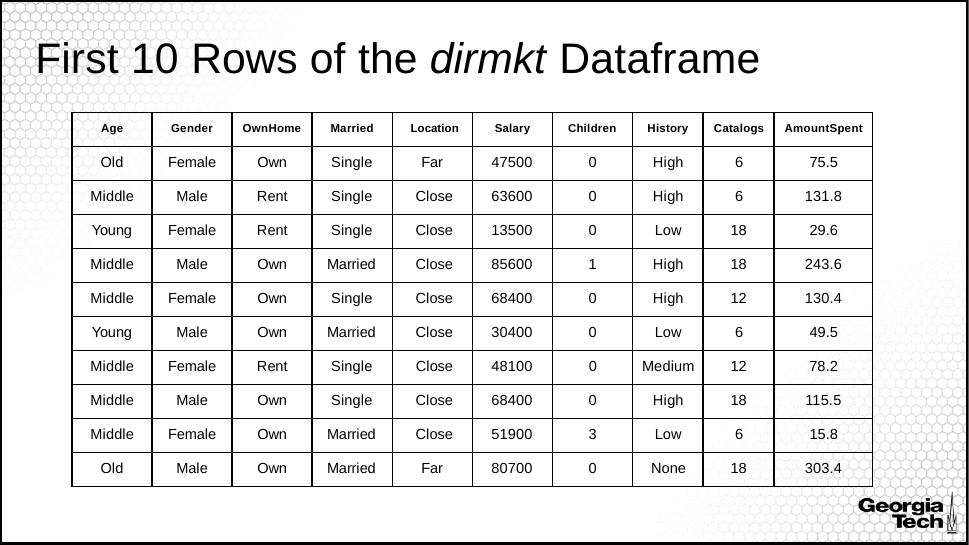

# First 10 Rows of the dirmkt Dataframe
| Age | Gender | OwnHome | Married | Location | Salary | Children | History | Catalogs | AmountSpent |
| --- | --- | --- | --- | --- | --- | --- | --- | --- | --- |
| Old | Female | Own | Single | Far | 47500 | 0 | High | 6 | 75.5 |
| Middle | Male | Rent | Single | Close | 63600 | 0 | High | 6 | 131.8 |
| Young | Female | Rent | Single | Close | 13500 | 0 | Low | 18 | 29.6 |
| Middle | Male | Own | Married | Close | 85600 | 1 | High | 18 | 243.6 |
| Middle | Female | Own | Single | Close | 68400 | 0 | High | 12 | 130.4 |
| Young | Male | Own | Married | Close | 30400 | 0 | Low | 6 | 49.5 |
| Middle | Female | Rent | Single | Close | 48100 | 0 | Medium | 12 | 78.2 |
| Middle | Male | Own | Single | Close | 68400 | 0 | High | 18 | 115.5 |
| Middle | Female | Own | Married | Close | 51900 | 3 | Low | 6 | 15.8 |
| Old | Male | Own | Married | Far | 80700 | 0 | None | 18 | 303.4 |